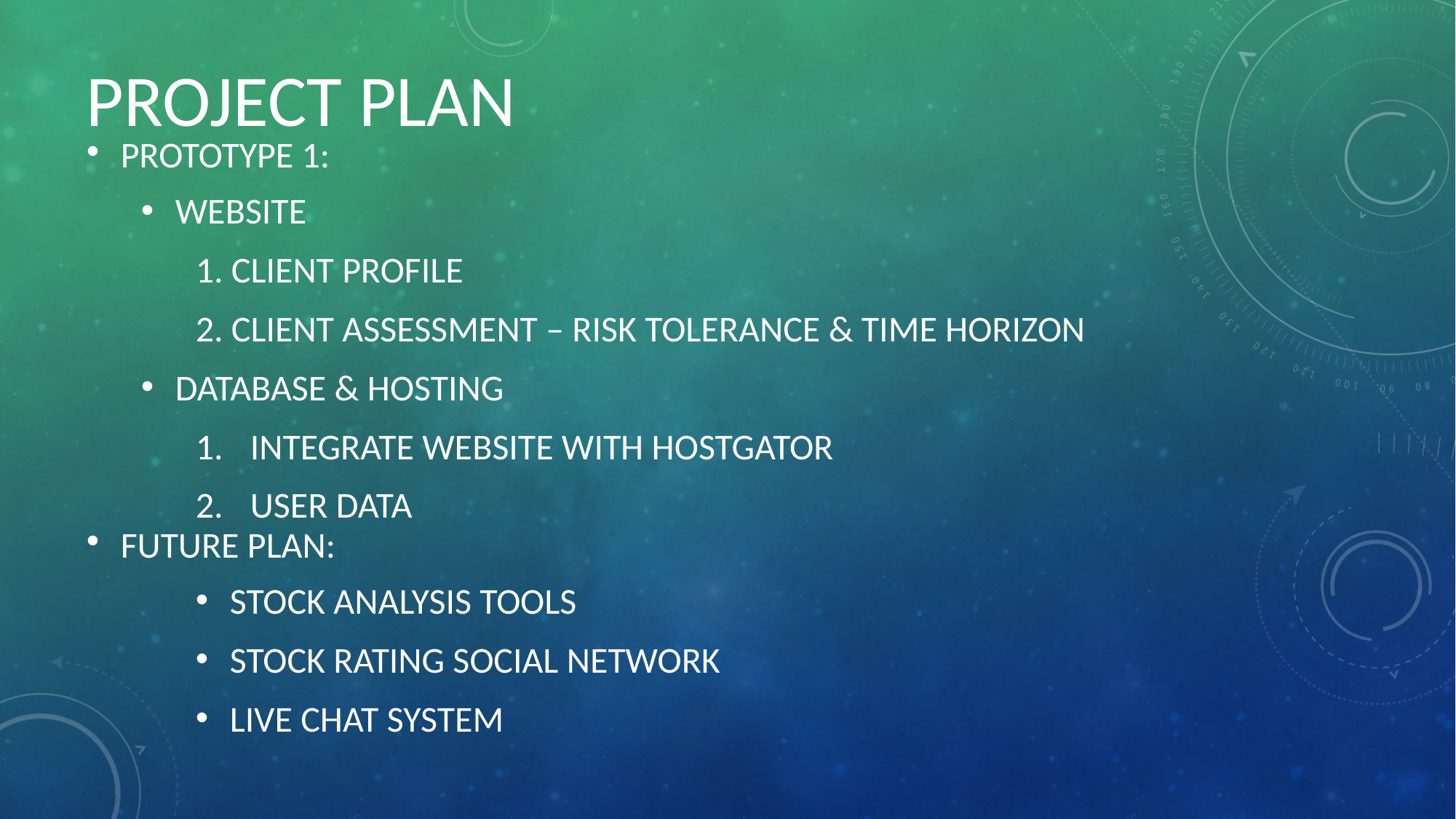

# Project plan
PROTOTYPE 1:
WEBSITE
1. CLIENT PROFILE
2. CLIENT ASSESSMENT – RISK TOLERANCE & TIME HORIZON
DATABASE & HOSTING
INTEGRATE WEBSITE WITH HOSTGATOR
USER DATA
FUTURE PLAN:
STOCK ANALYSIS TOOLS
STOCK RATING SOCIAL NETWORK
LIVE CHAT SYSTEM